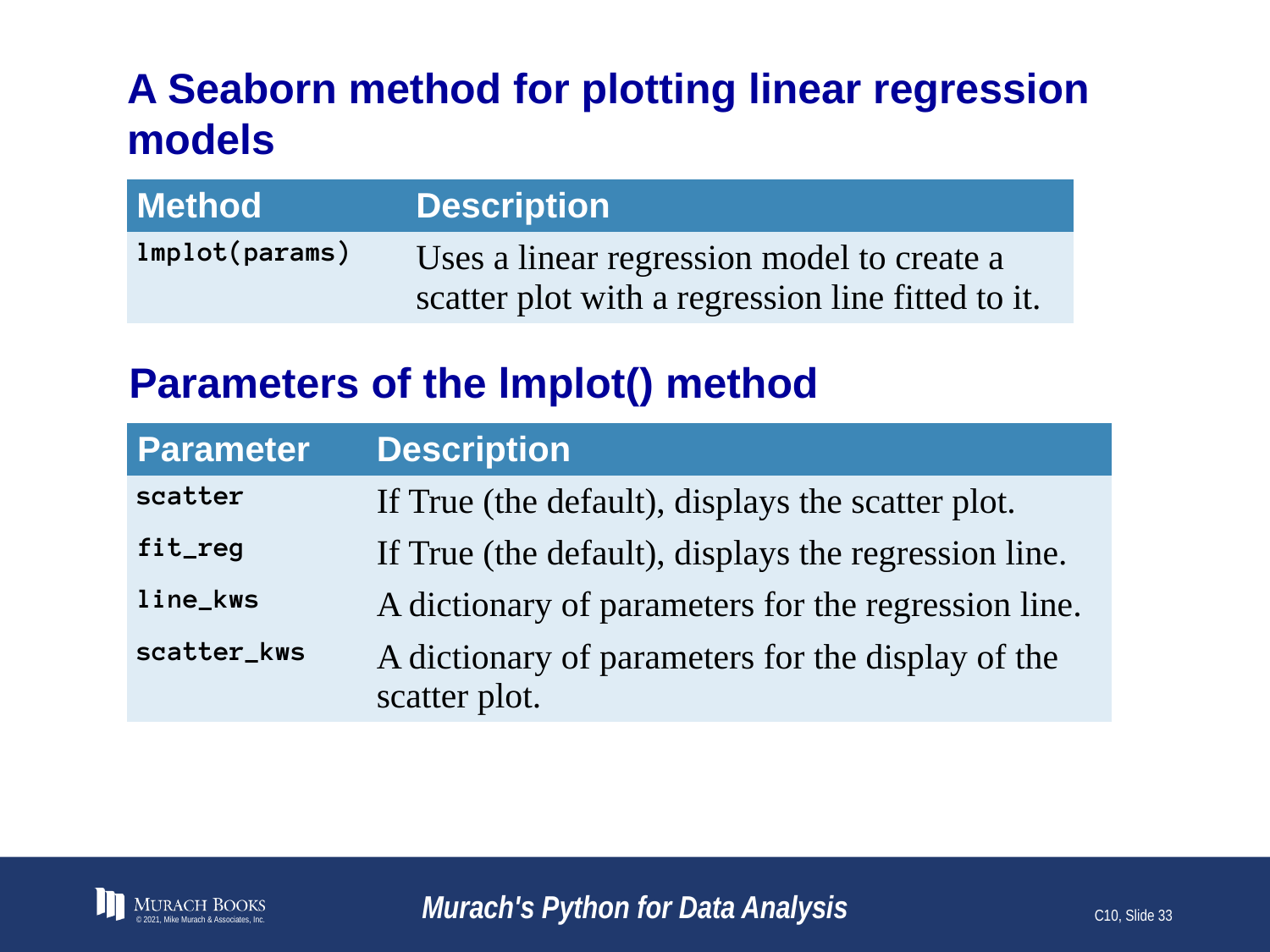

# A Seaborn method for plotting linear regression models
| Method | Description |
| --- | --- |
| lmplot(params) | Uses a linear regression model to create a scatter plot with a regression line fitted to it. |
Parameters of the lmplot() method

| Parameter | Description |
| --- | --- |
| scatter | If True (the default), displays the scatter plot. |
| fit\_reg | If True (the default), displays the regression line. |
| line\_kws | A dictionary of parameters for the regression line. |
| scatter\_kws | A dictionary of parameters for the display of the scatter plot. |
© 2021, Mike Murach & Associates, Inc.
Murach's Python for Data Analysis

C10, Slide 33